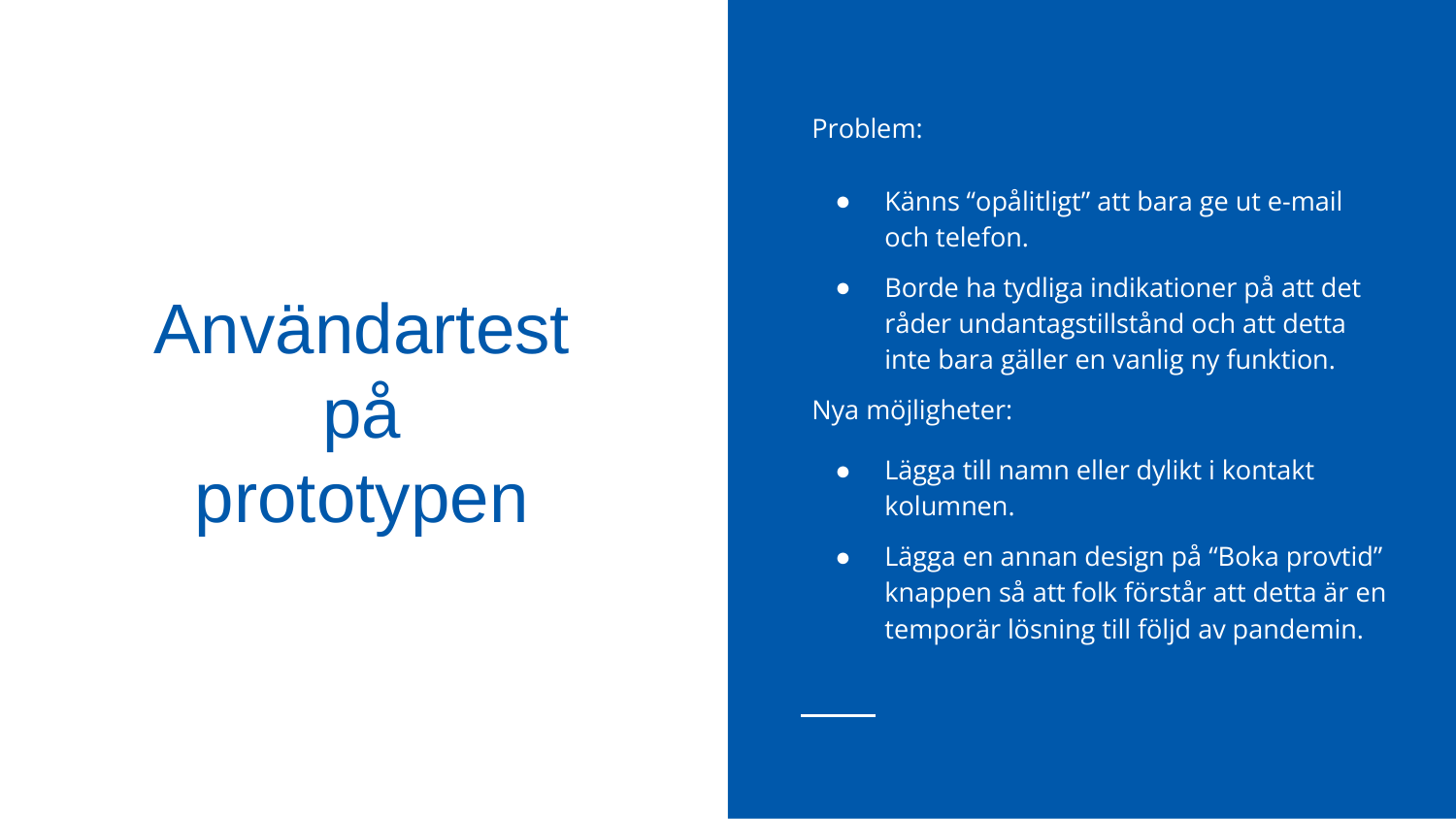

Problem:
Känns “opålitligt” att bara ge ut e-mail och telefon.
Borde ha tydliga indikationer på att det råder undantagstillstånd och att detta inte bara gäller en vanlig ny funktion.
Nya möjligheter:
Lägga till namn eller dylikt i kontakt kolumnen.
Lägga en annan design på “Boka provtid” knappen så att folk förstår att detta är en temporär lösning till följd av pandemin.
# Användartest
på
prototypen